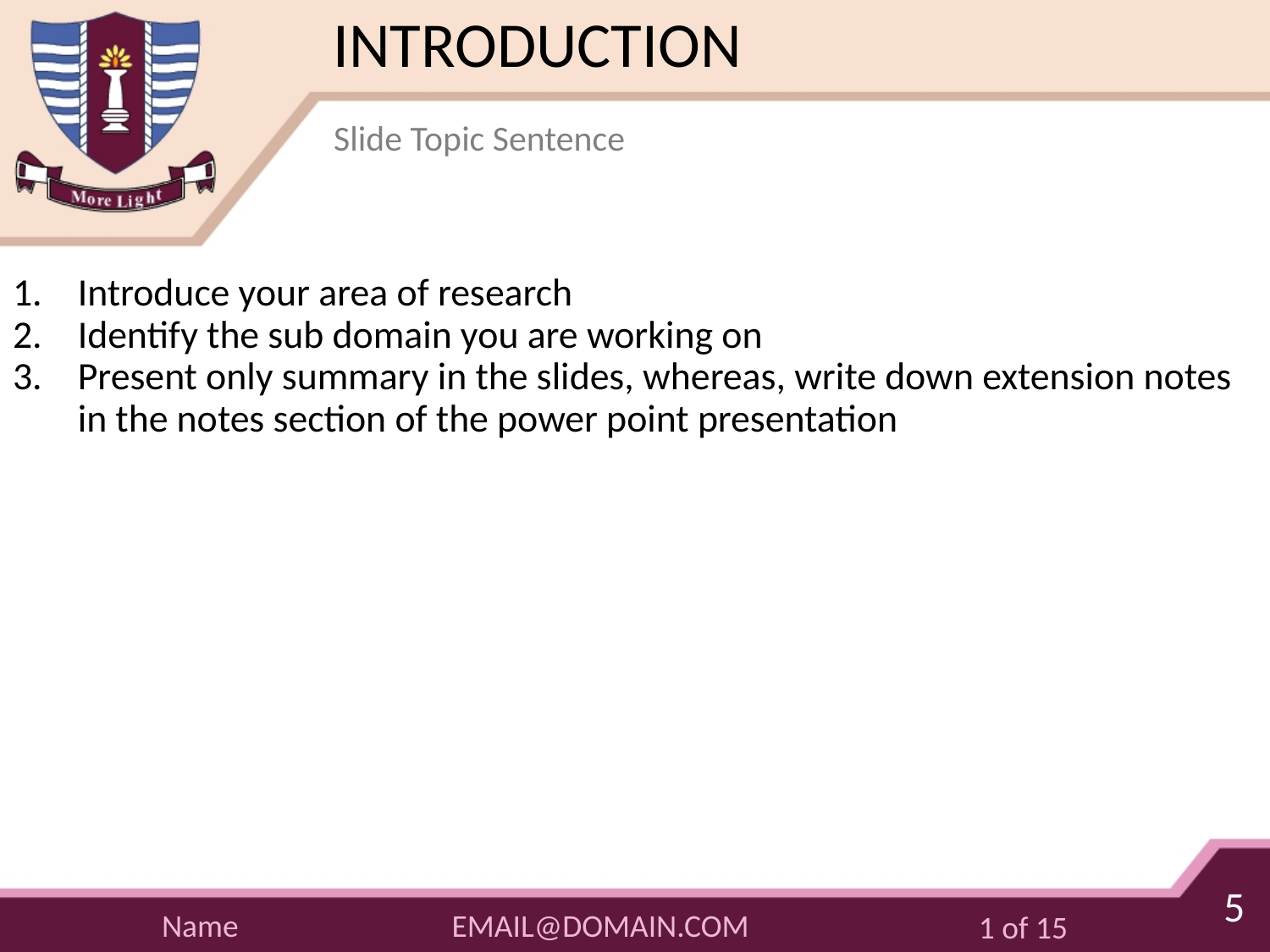

# INTRODUCTION
Slide Topic Sentence
Introduce your area of research
Identify the sub domain you are working on
Present only summary in the slides, whereas, write down extension notes in the notes section of the power point presentation

5
EMAIL@DOMAIN.COM
Name
1 of 15